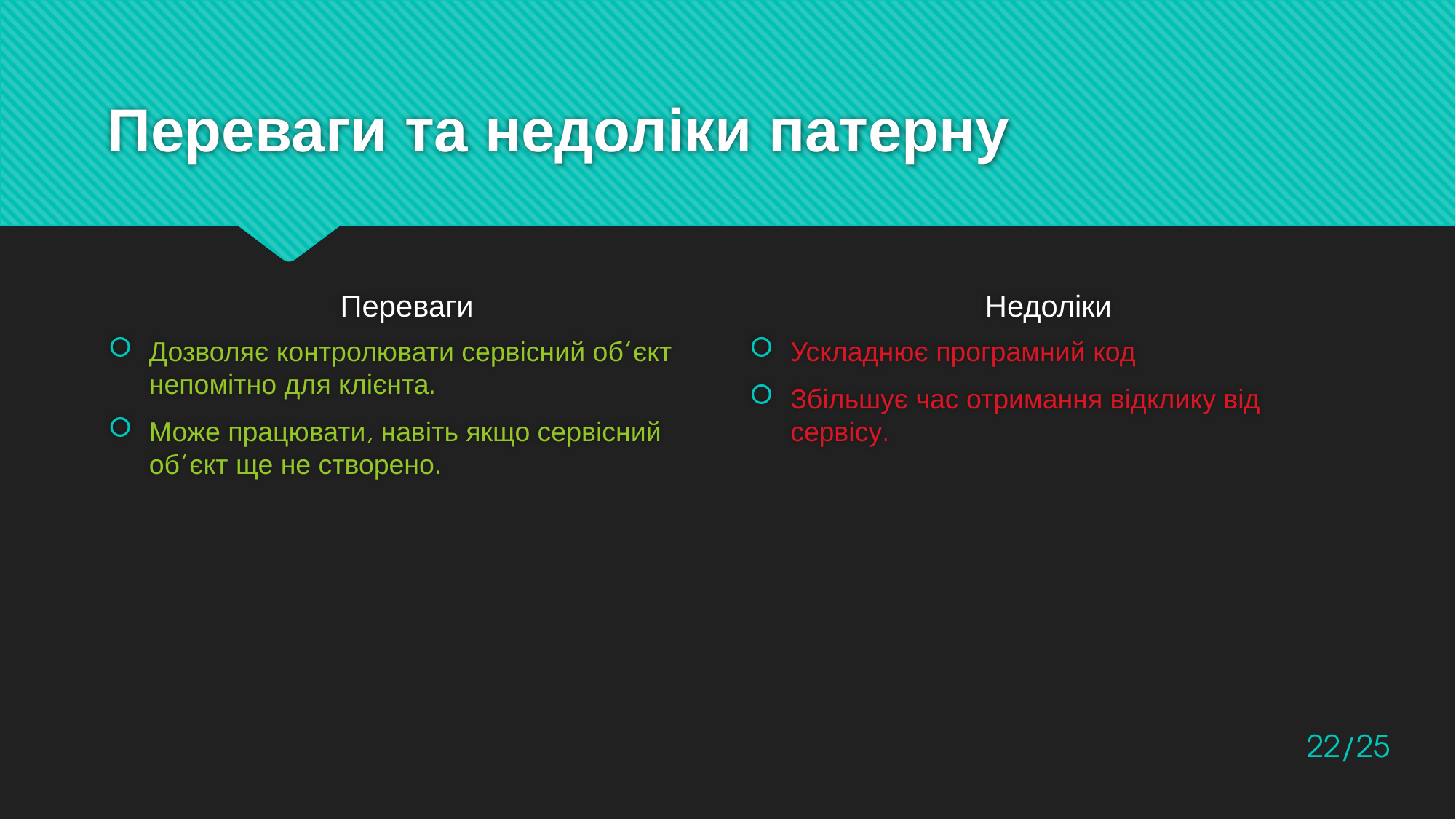

# Переваги та недоліки патерну
Переваги
Недоліки
Дозволяє контролювати сервісний об’єкт непомітно для клієнта.
Може працювати, навіть якщо сервісний об’єкт ще не створено.
Ускладнює програмний код
Збільшує час отримання відклику від сервісу.
22/25